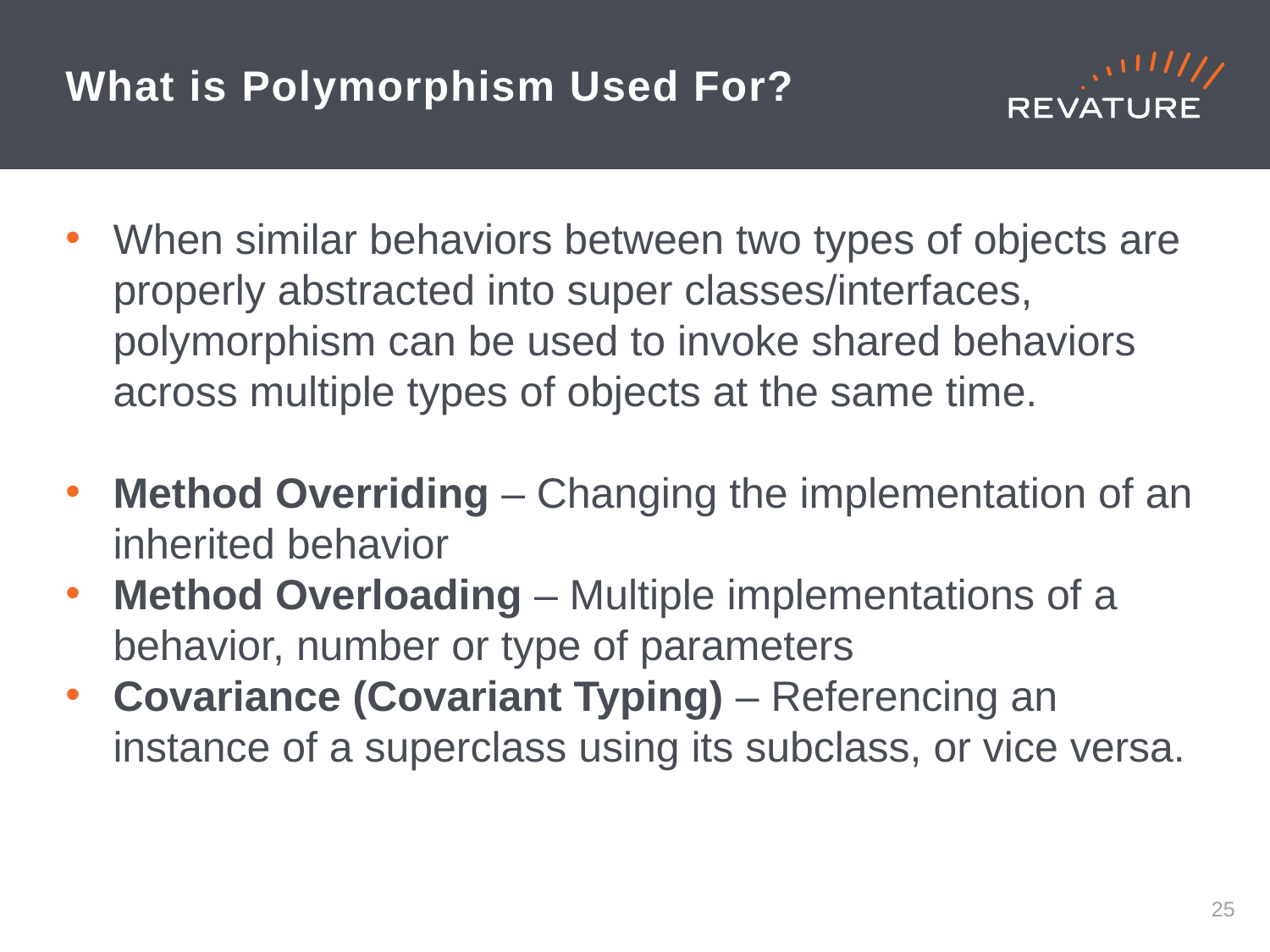

# What is Polymorphism Used For?
When similar behaviors between two types of objects are properly abstracted into super classes/interfaces, polymorphism can be used to invoke shared behaviors across multiple types of objects at the same time.

Method Overriding – Changing the implementation of an inherited behavior
Method Overloading – Multiple implementations of a behavior, number or type of parameters
Covariance (Covariant Typing) – Referencing an instance of a superclass using its subclass, or vice versa.
25